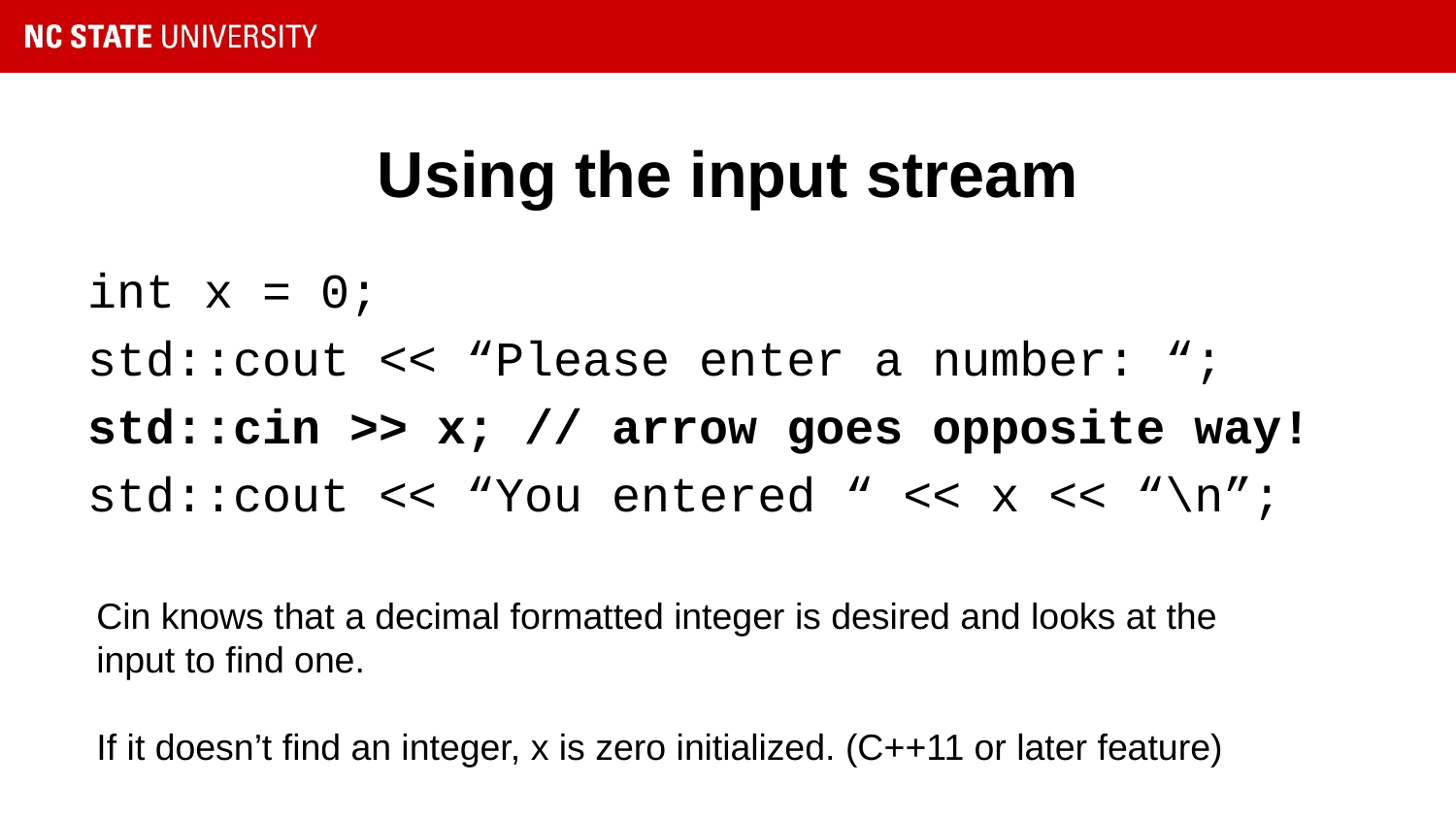

# Using the input stream
int x = 0;
std::cout << “Please enter a number: “;
std::cin >> x; // arrow goes opposite way!
std::cout << “You entered “ << x << “\n”;
Cin knows that a decimal formatted integer is desired and looks at the input to find one.

If it doesn’t find an integer, x is zero initialized. (C++11 or later feature)